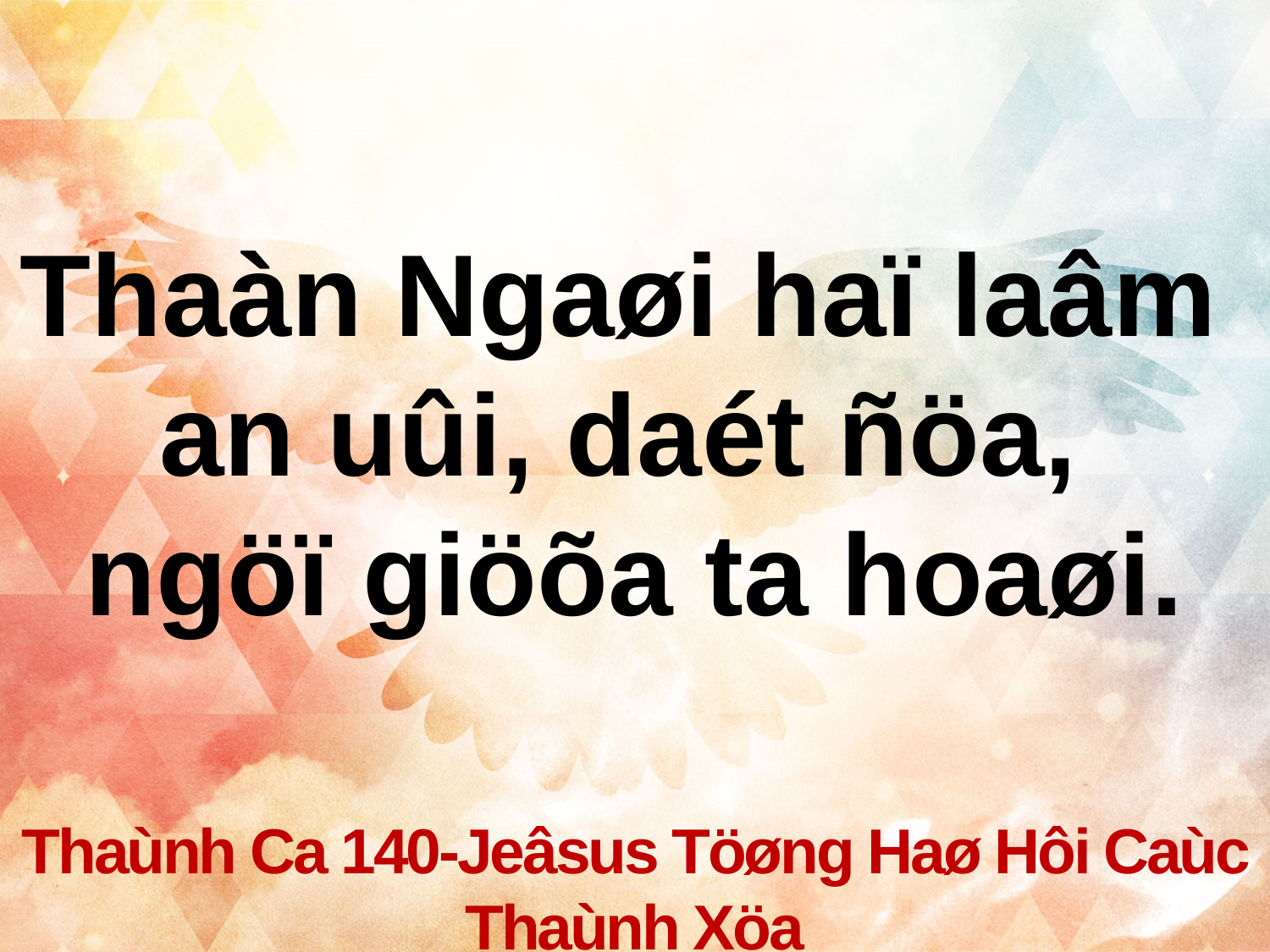

Thaàn Ngaøi haï laâm
an uûi, daét ñöa,
ngöï giöõa ta hoaøi.
Thaùnh Ca 140-Jeâsus Töøng Haø Hôi Caùc Thaùnh Xöa